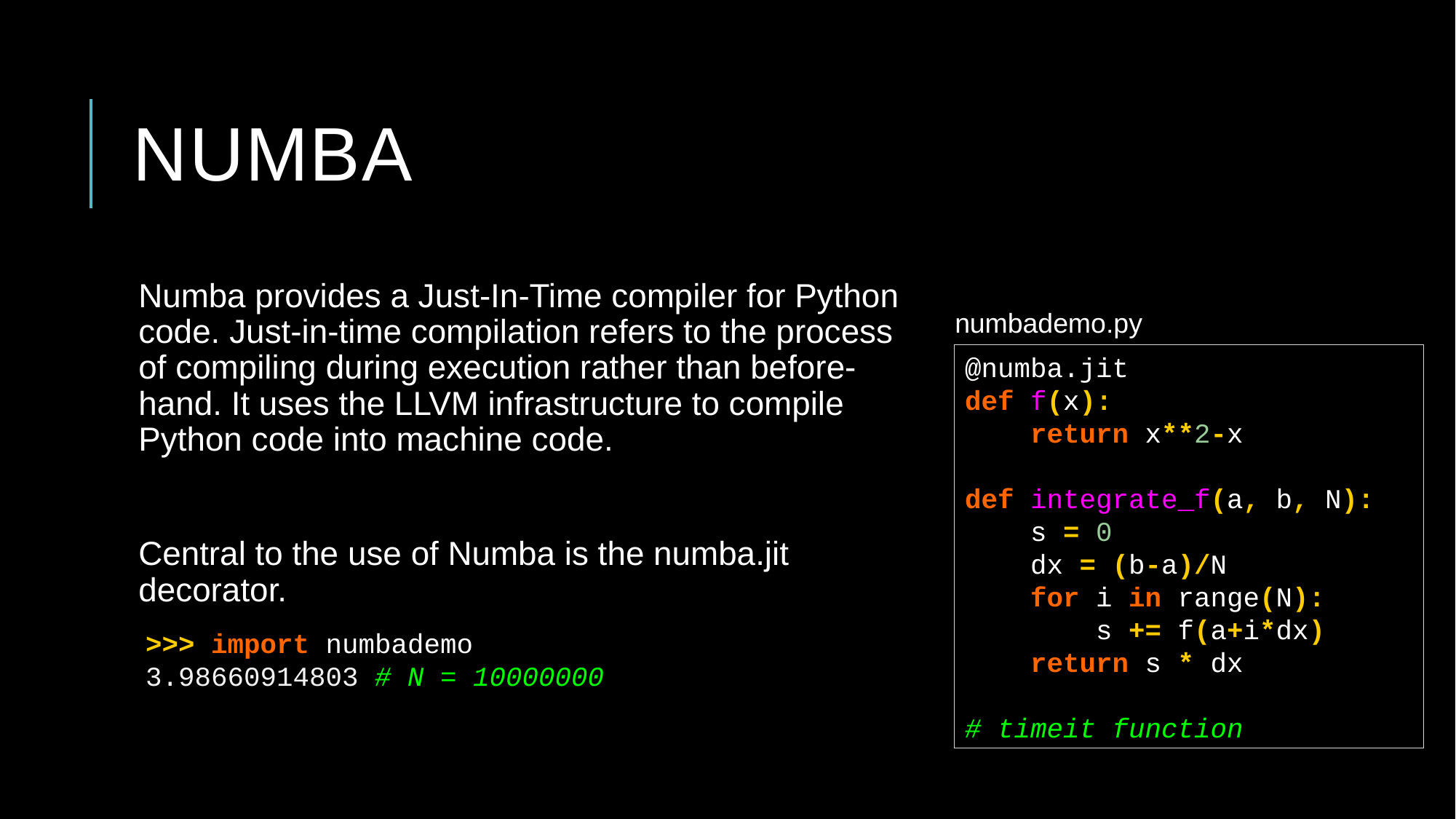

# Numba
Numba provides a Just-In-Time compiler for Python code. Just-in-time compilation refers to the process of compiling during execution rather than before-hand. It uses the LLVM infrastructure to compile Python code into machine code.

Central to the use of Numba is the numba.jit decorator.
numbademo.py
@numba.jit
def f(x):
    return x**2-x
def integrate_f(a, b, N):
    s = 0
    dx = (b-a)/N
    for i in range(N):
        s += f(a+i*dx)
    return s * dx
# timeit function
>>> import numbademo
3.98660914803 # N = 10000000